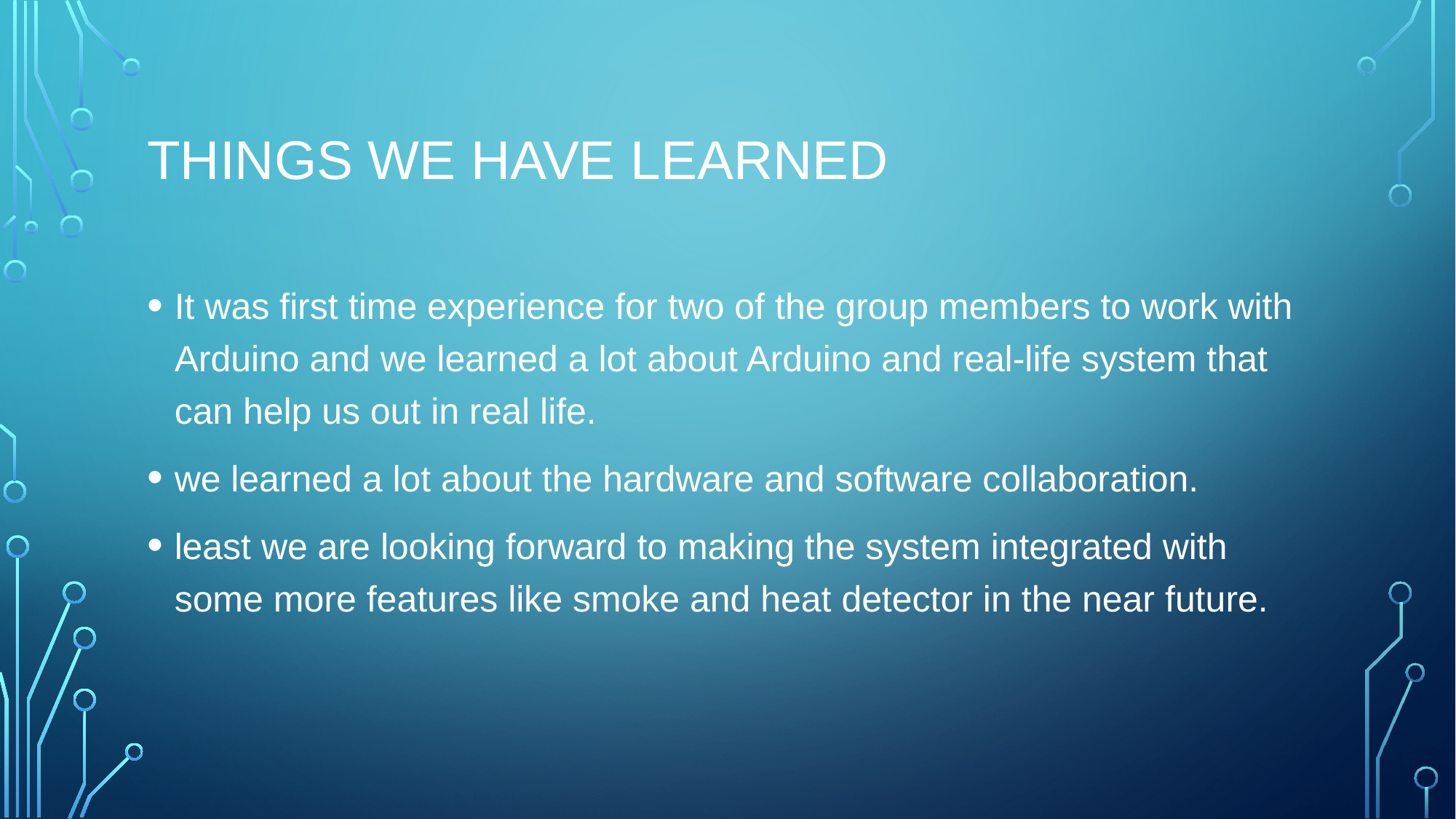

# Things we have learned
It was first time experience for two of the group members to work with Arduino and we learned a lot about Arduino and real-life system that can help us out in real life.
we learned a lot about the hardware and software collaboration.
least we are looking forward to making the system integrated with some more features like smoke and heat detector in the near future.